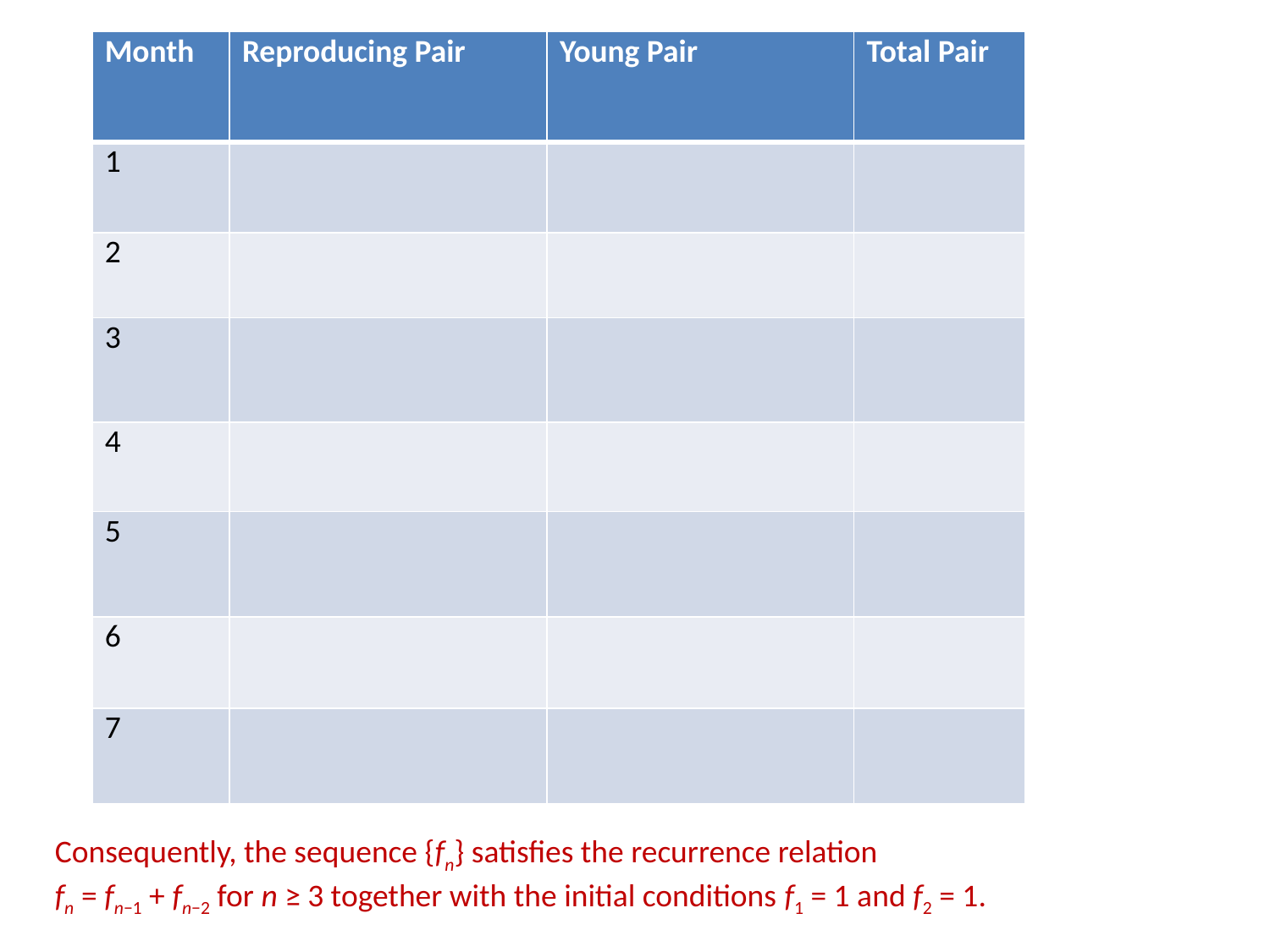

| Month | Reproducing Pair | Young Pair | Total Pair |
| --- | --- | --- | --- |
| 1 |  |  |  |
| 2 |  |  |  |
| 3 |  |  |  |
| 4 |  |  |  |
| 5 |  |  |  |
| 6 |  |  |  |
| 7 |  |  |  |
Consequently, the sequence {fn} satisfies the recurrence relation
fn = fn−1 + fn−2 for n ≥ 3 together with the initial conditions f1 = 1 and f2 = 1.